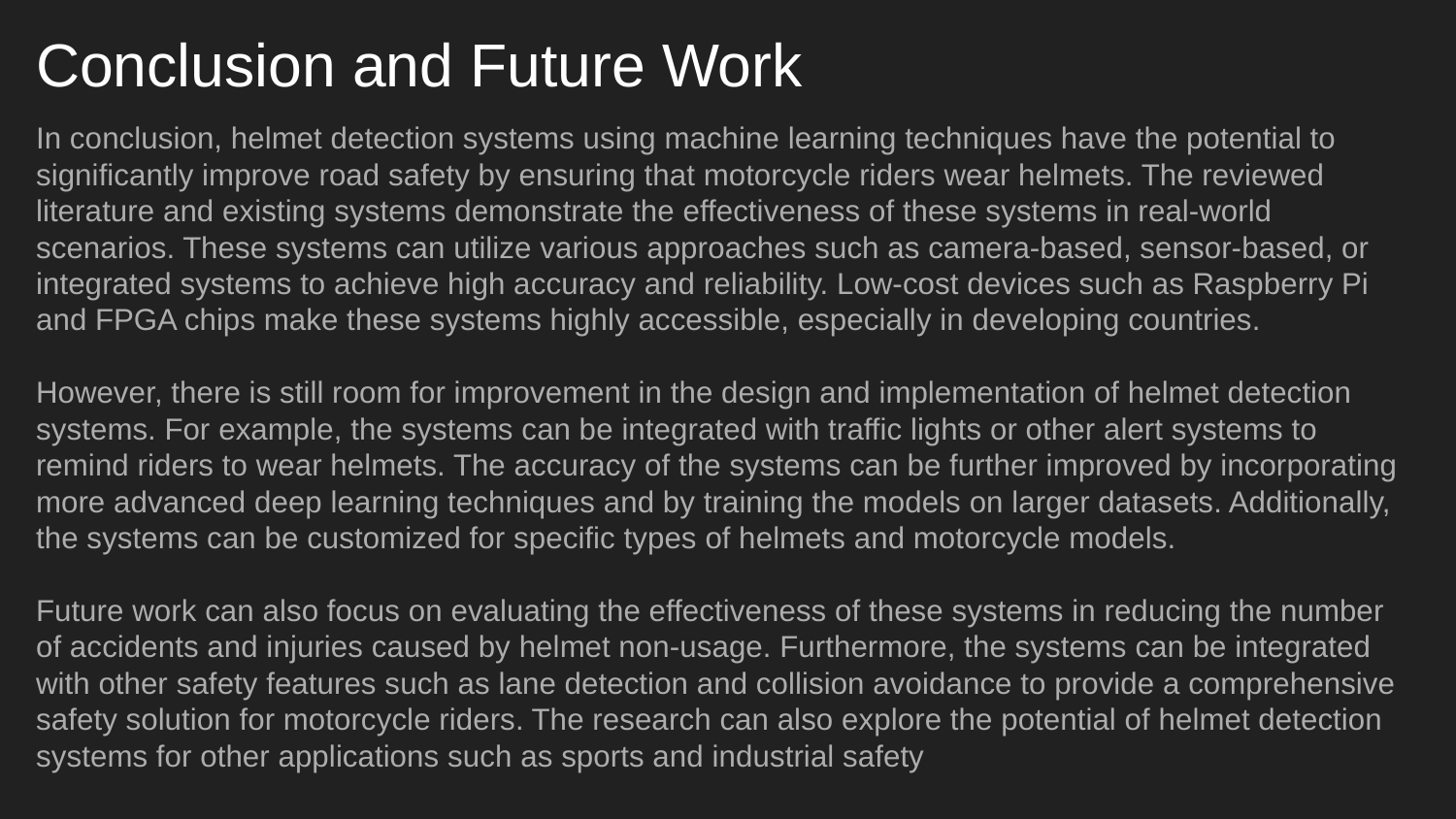

# Conclusion and Future Work
In conclusion, helmet detection systems using machine learning techniques have the potential to significantly improve road safety by ensuring that motorcycle riders wear helmets. The reviewed literature and existing systems demonstrate the effectiveness of these systems in real-world scenarios. These systems can utilize various approaches such as camera-based, sensor-based, or integrated systems to achieve high accuracy and reliability. Low-cost devices such as Raspberry Pi and FPGA chips make these systems highly accessible, especially in developing countries.

However, there is still room for improvement in the design and implementation of helmet detection systems. For example, the systems can be integrated with traffic lights or other alert systems to remind riders to wear helmets. The accuracy of the systems can be further improved by incorporating more advanced deep learning techniques and by training the models on larger datasets. Additionally, the systems can be customized for specific types of helmets and motorcycle models.

Future work can also focus on evaluating the effectiveness of these systems in reducing the number of accidents and injuries caused by helmet non-usage. Furthermore, the systems can be integrated with other safety features such as lane detection and collision avoidance to provide a comprehensive safety solution for motorcycle riders. The research can also explore the potential of helmet detection systems for other applications such as sports and industrial safety